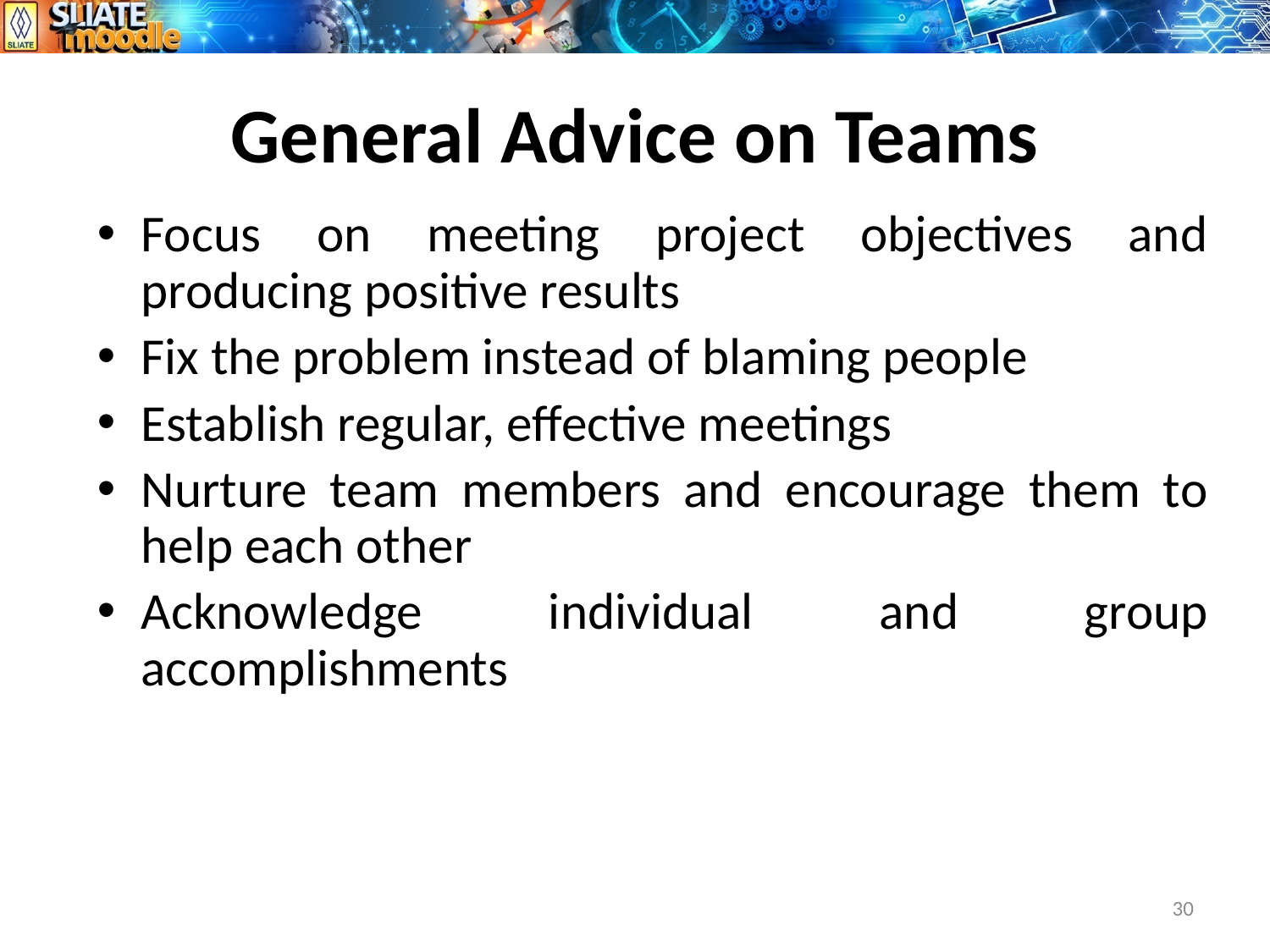

# General Advice on Teams
Focus on meeting project objectives and producing positive results
Fix the problem instead of blaming people
Establish regular, effective meetings
Nurture team members and encourage them to help each other
Acknowledge individual and group accomplishments
30